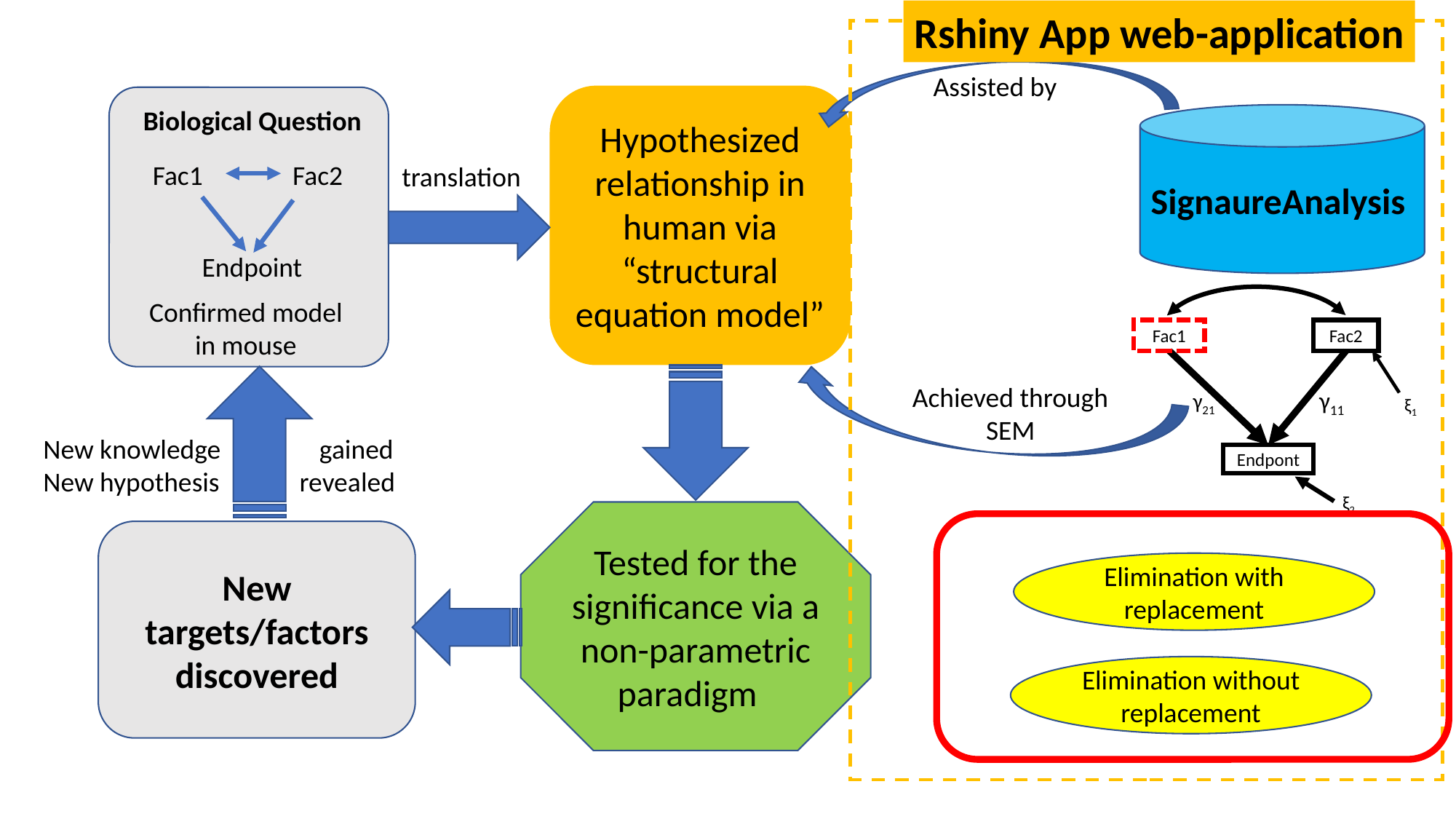

Rshiny App web-application

Assisted by
Hypothesized relationship in human via “structural equation model”

Biological Question
Fac1
Fac2
Endpoint
Confirmed model
in mouse
SignaureAnalysis
translation

Fac2
Fac1
γ21
Endpont
ξ2
ξ1
γ11
Achieved through
SEM

New knowledge                gained
New hypothesis             revealed
Tested for the significance via a non-parametric paradigm

Elimination with replacement
Elimination without replacement
New targets/factors discovered